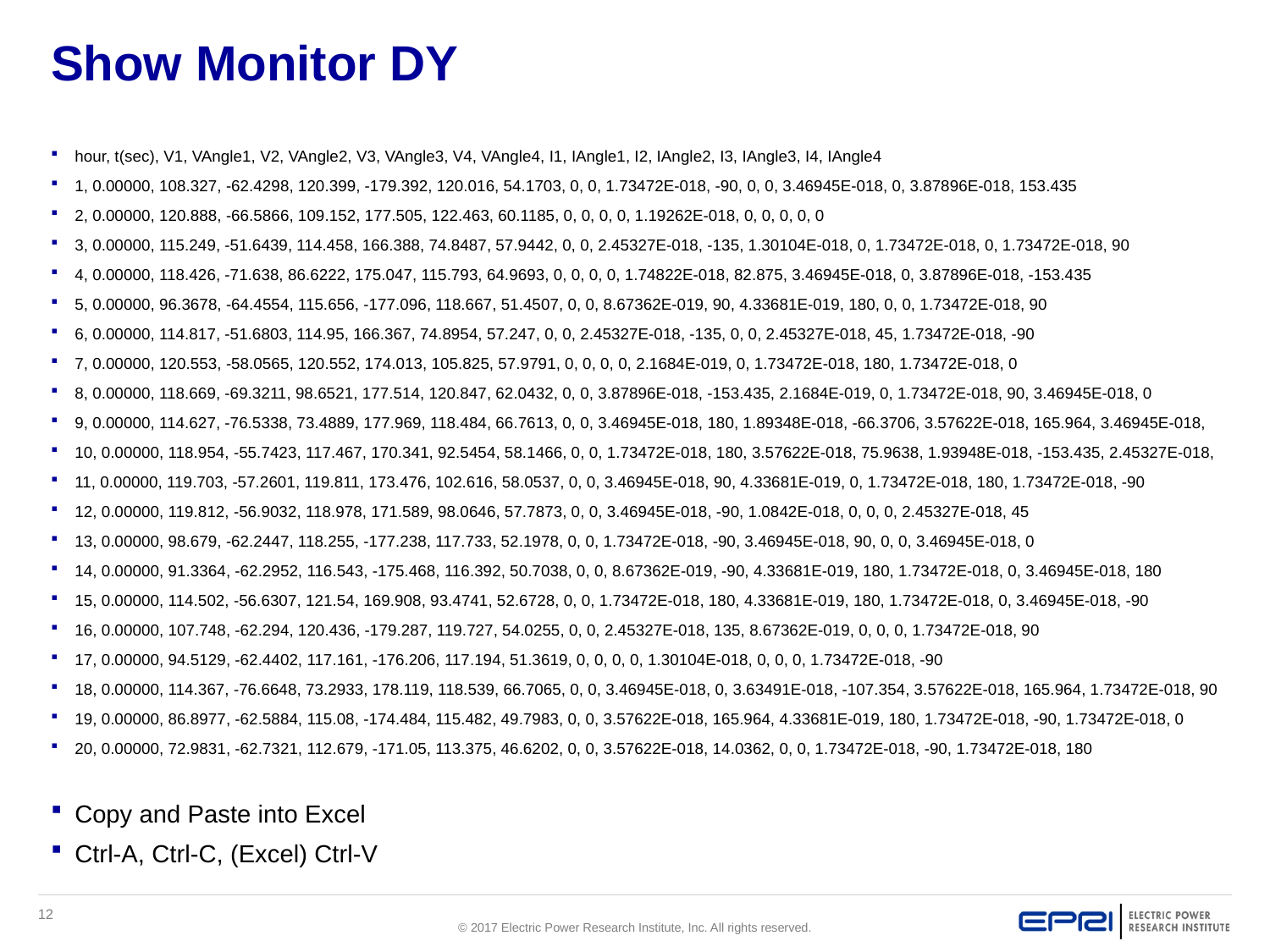

# Show Monitor DY
hour, t(sec), V1, VAngle1, V2, VAngle2, V3, VAngle3, V4, VAngle4, I1, IAngle1, I2, IAngle2, I3, IAngle3, I4, IAngle4
1, 0.00000, 108.327, -62.4298, 120.399, -179.392, 120.016, 54.1703, 0, 0, 1.73472E-018, -90, 0, 0, 3.46945E-018, 0, 3.87896E-018, 153.435
2, 0.00000, 120.888, -66.5866, 109.152, 177.505, 122.463, 60.1185, 0, 0, 0, 0, 1.19262E-018, 0, 0, 0, 0, 0
3, 0.00000, 115.249, -51.6439, 114.458, 166.388, 74.8487, 57.9442, 0, 0, 2.45327E-018, -135, 1.30104E-018, 0, 1.73472E-018, 0, 1.73472E-018, 90
4, 0.00000, 118.426, -71.638, 86.6222, 175.047, 115.793, 64.9693, 0, 0, 0, 0, 1.74822E-018, 82.875, 3.46945E-018, 0, 3.87896E-018, -153.435
5, 0.00000, 96.3678, -64.4554, 115.656, -177.096, 118.667, 51.4507, 0, 0, 8.67362E-019, 90, 4.33681E-019, 180, 0, 0, 1.73472E-018, 90
6, 0.00000, 114.817, -51.6803, 114.95, 166.367, 74.8954, 57.247, 0, 0, 2.45327E-018, -135, 0, 0, 2.45327E-018, 45, 1.73472E-018, -90
7, 0.00000, 120.553, -58.0565, 120.552, 174.013, 105.825, 57.9791, 0, 0, 0, 0, 2.1684E-019, 0, 1.73472E-018, 180, 1.73472E-018, 0
8, 0.00000, 118.669, -69.3211, 98.6521, 177.514, 120.847, 62.0432, 0, 0, 3.87896E-018, -153.435, 2.1684E-019, 0, 1.73472E-018, 90, 3.46945E-018, 0
9, 0.00000, 114.627, -76.5338, 73.4889, 177.969, 118.484, 66.7613, 0, 0, 3.46945E-018, 180, 1.89348E-018, -66.3706, 3.57622E-018, 165.964, 3.46945E-018,
10, 0.00000, 118.954, -55.7423, 117.467, 170.341, 92.5454, 58.1466, 0, 0, 1.73472E-018, 180, 3.57622E-018, 75.9638, 1.93948E-018, -153.435, 2.45327E-018,
11, 0.00000, 119.703, -57.2601, 119.811, 173.476, 102.616, 58.0537, 0, 0, 3.46945E-018, 90, 4.33681E-019, 0, 1.73472E-018, 180, 1.73472E-018, -90
12, 0.00000, 119.812, -56.9032, 118.978, 171.589, 98.0646, 57.7873, 0, 0, 3.46945E-018, -90, 1.0842E-018, 0, 0, 0, 2.45327E-018, 45
13, 0.00000, 98.679, -62.2447, 118.255, -177.238, 117.733, 52.1978, 0, 0, 1.73472E-018, -90, 3.46945E-018, 90, 0, 0, 3.46945E-018, 0
14, 0.00000, 91.3364, -62.2952, 116.543, -175.468, 116.392, 50.7038, 0, 0, 8.67362E-019, -90, 4.33681E-019, 180, 1.73472E-018, 0, 3.46945E-018, 180
15, 0.00000, 114.502, -56.6307, 121.54, 169.908, 93.4741, 52.6728, 0, 0, 1.73472E-018, 180, 4.33681E-019, 180, 1.73472E-018, 0, 3.46945E-018, -90
16, 0.00000, 107.748, -62.294, 120.436, -179.287, 119.727, 54.0255, 0, 0, 2.45327E-018, 135, 8.67362E-019, 0, 0, 0, 1.73472E-018, 90
17, 0.00000, 94.5129, -62.4402, 117.161, -176.206, 117.194, 51.3619, 0, 0, 0, 0, 1.30104E-018, 0, 0, 0, 1.73472E-018, -90
18, 0.00000, 114.367, -76.6648, 73.2933, 178.119, 118.539, 66.7065, 0, 0, 3.46945E-018, 0, 3.63491E-018, -107.354, 3.57622E-018, 165.964, 1.73472E-018, 90
19, 0.00000, 86.8977, -62.5884, 115.08, -174.484, 115.482, 49.7983, 0, 0, 3.57622E-018, 165.964, 4.33681E-019, 180, 1.73472E-018, -90, 1.73472E-018, 0
20, 0.00000, 72.9831, -62.7321, 112.679, -171.05, 113.375, 46.6202, 0, 0, 3.57622E-018, 14.0362, 0, 0, 1.73472E-018, -90, 1.73472E-018, 180

Copy and Paste into Excel
Ctrl-A, Ctrl-C, (Excel) Ctrl-V